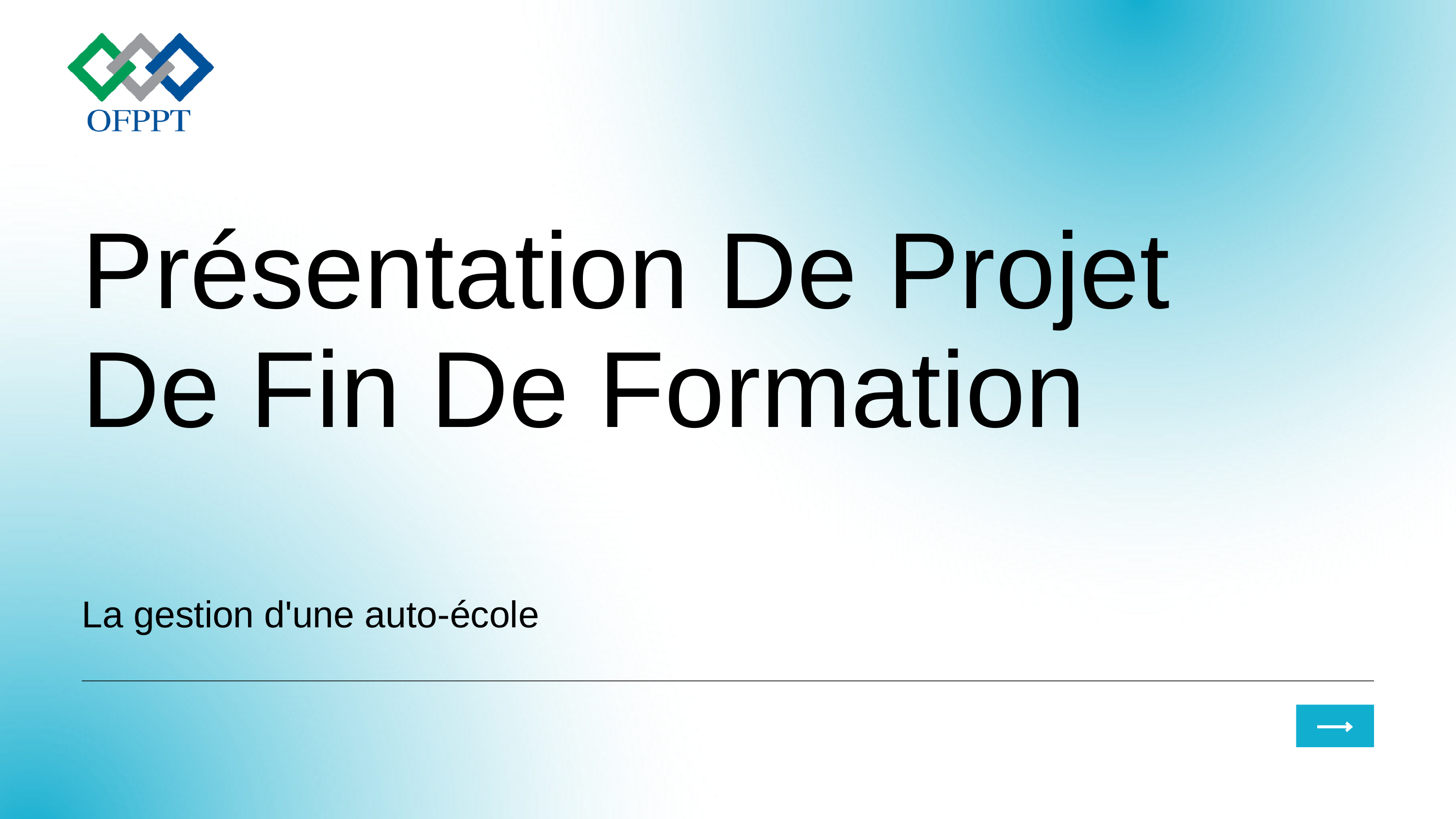

Présentation De Projet De Fin De Formation
La gestion d'une auto-école